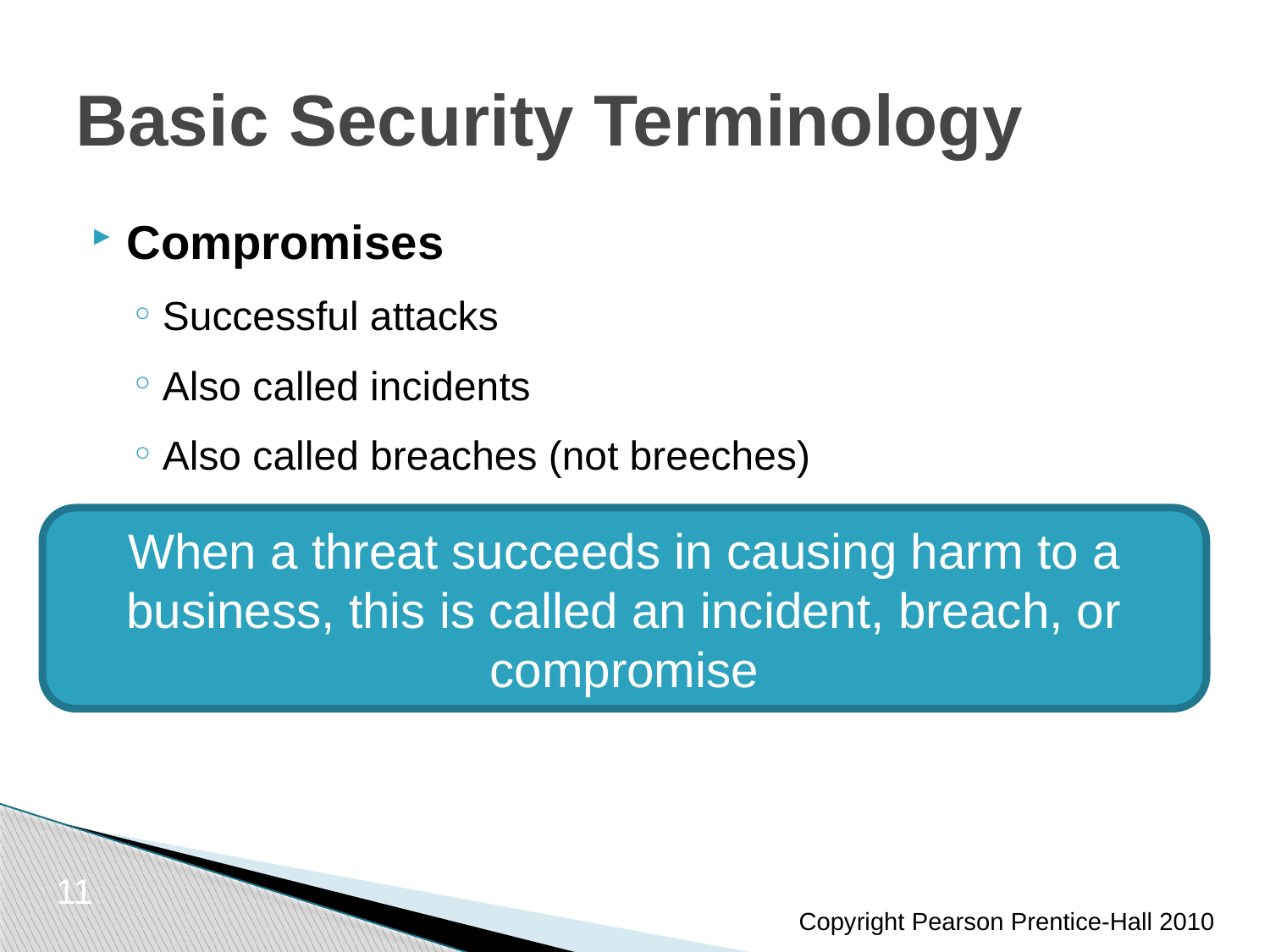

# Basic Security Terminology
Compromises
Successful attacks
Also called incidents
Also called breaches (not breeches)

When a threat succeeds in causing harm to a business, this is called an incident, breach, or compromise
11
Copyright Pearson Prentice-Hall 2010